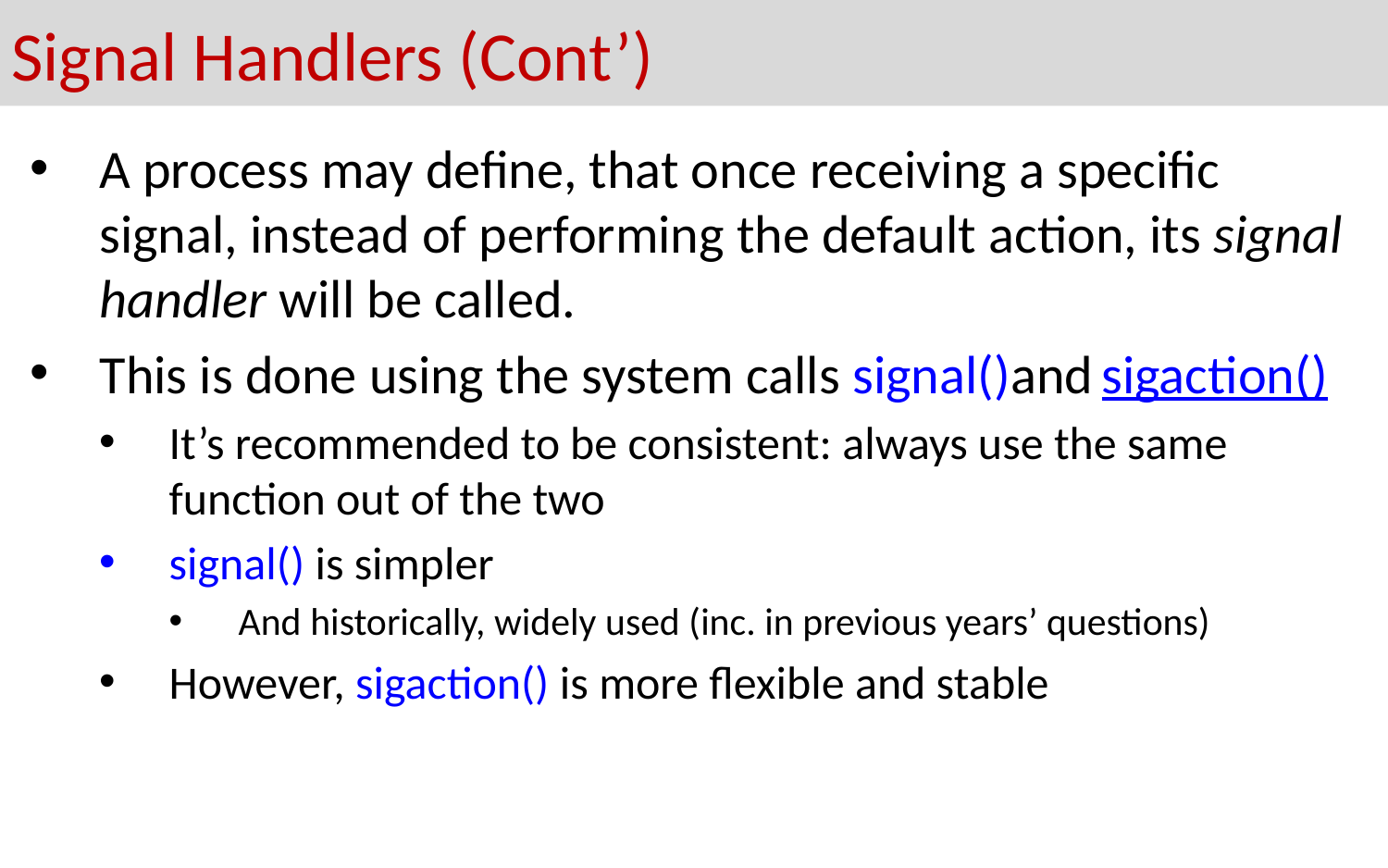

# Signal Handlers (Cont’)
A process may define, that once receiving a specific signal, instead of performing the default action, its signal handler will be called.
This is done using the system calls signal()and sigaction()
It’s recommended to be consistent: always use the same function out of the two
signal() is simpler
And historically, widely used (inc. in previous years’ questions)
However, sigaction() is more flexible and stable